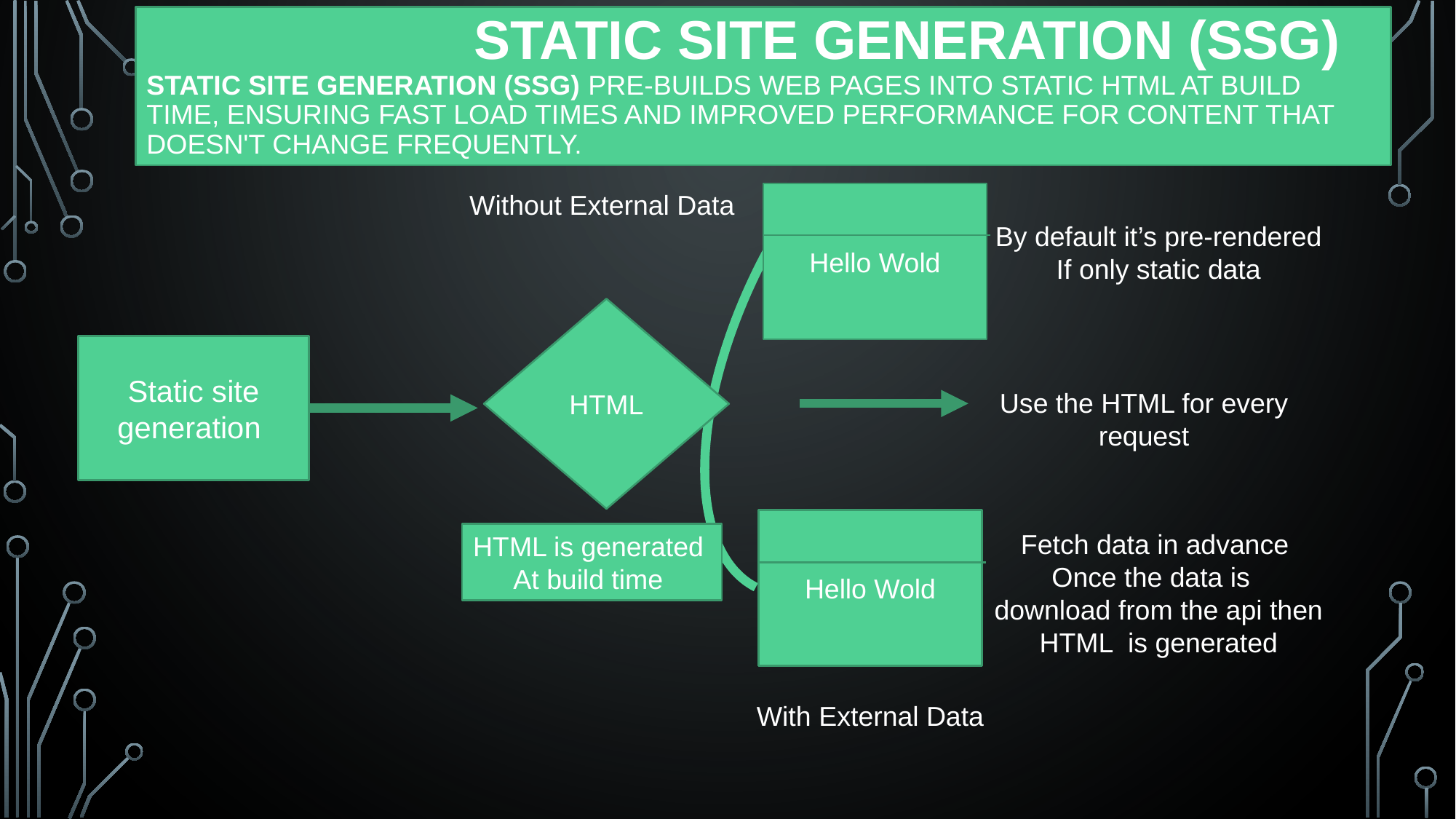

# Static Site Generation (SSG) Static Site Generation (SSG) pre-builds web pages into static HTML at build time, ensuring fast load times and improved performance for content that doesn't change frequently.

Without External Data
Hello Wold
By default it’s pre-rendered
If only static data
HTML
Static site generation
Use the HTML for every request
Hello Wold
Fetch data in advance
Once the data is
download from the api then HTML  is generated
HTML is generated
At build time
With External Data